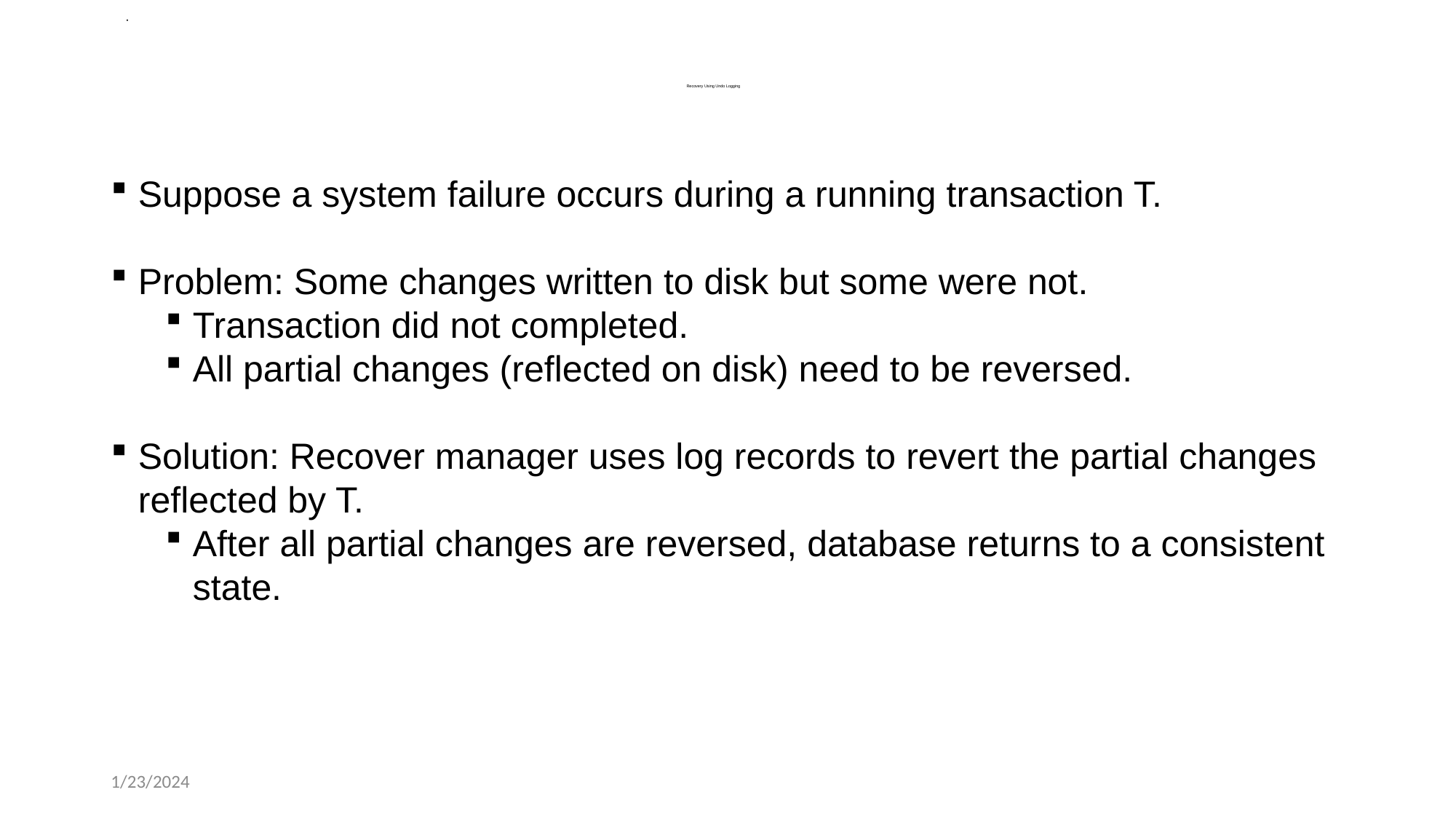

# Recovery Using Undo Logging
Suppose a system failure occurs during a running transaction T.

Problem: Some changes written to disk but some were not.
Transaction did not completed.
All partial changes (reflected on disk) need to be reversed.

Solution: Recover manager uses log records to revert the partial changes reflected by T.
After all partial changes are reversed, database returns to a consistent state.

1/23/2024